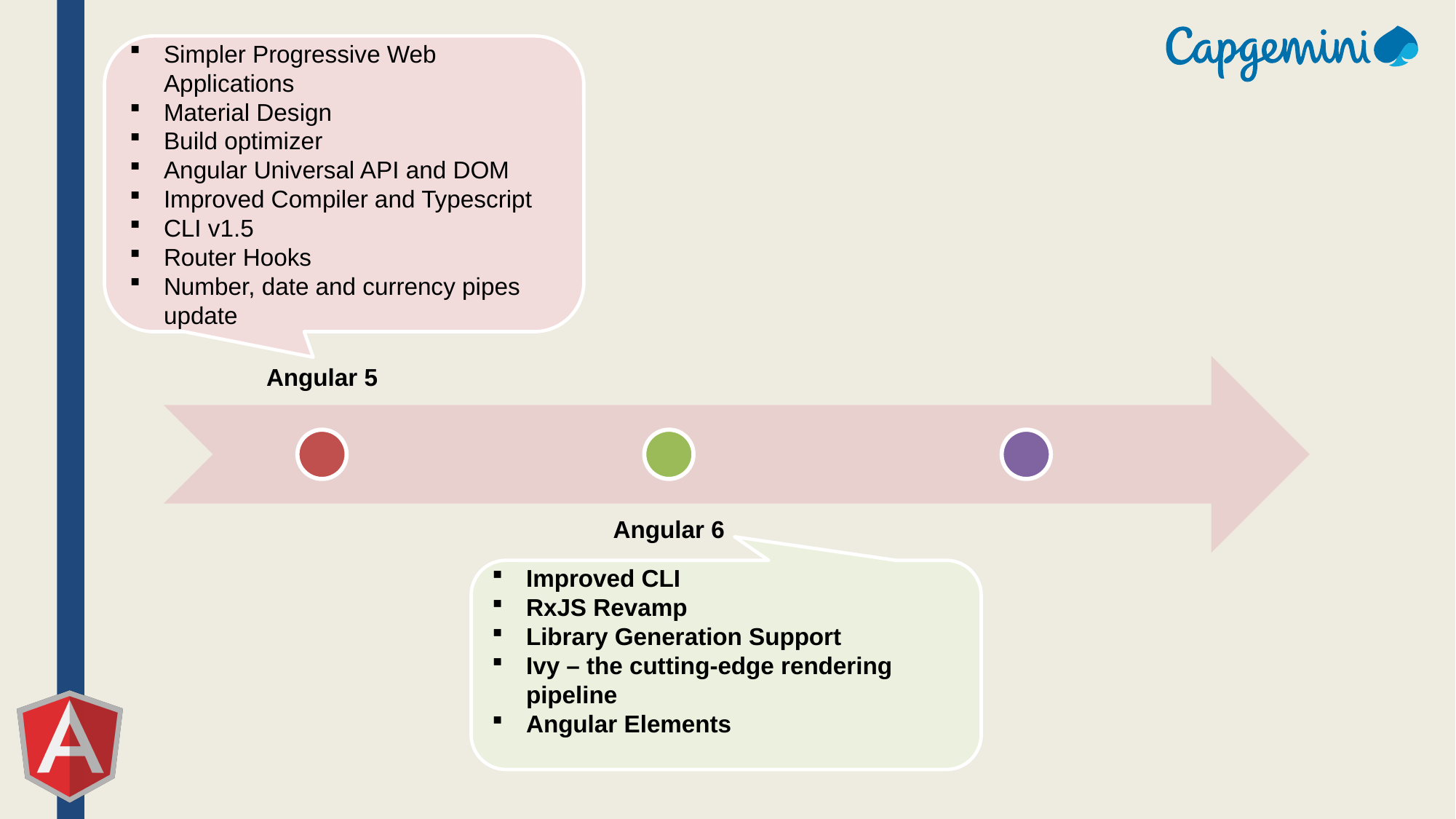

Simpler Progressive Web Applications
Material Design
Build optimizer
Angular Universal API and DOM
Improved Compiler and Typescript
CLI v1.5
Router Hooks
Number, date and currency pipes update
#
Angular 5
Angular 6

Improved CLI
RxJS Revamp
Library Generation Support
Ivy – the cutting-edge rendering pipeline
Angular Elements